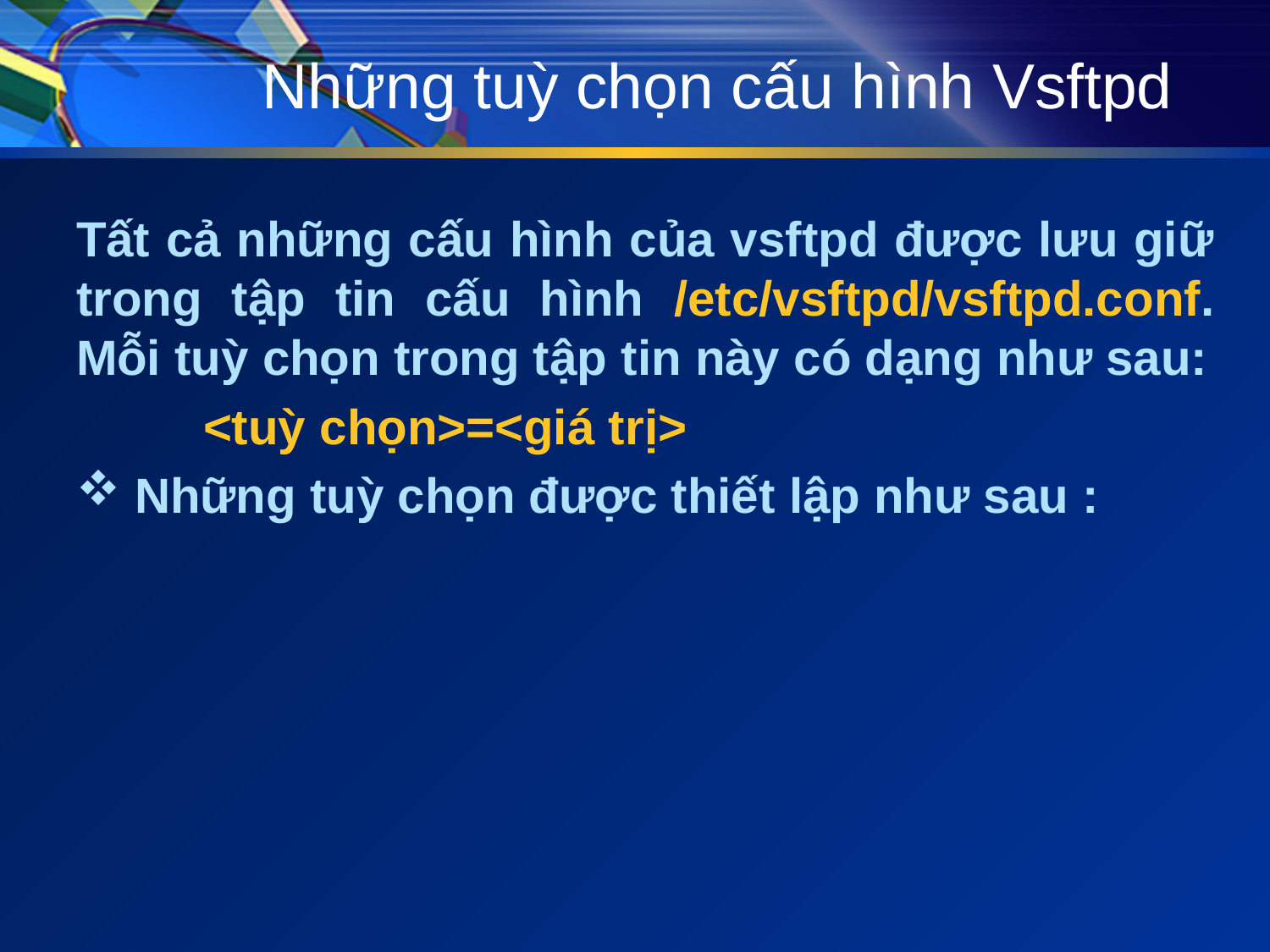

# Những tuỳ chọn cấu hình Vsftpd
Tất cả những cấu hình của vsftpd được lưu giữ trong tập tin cấu hình /etc/vsftpd/vsftpd.conf. Mỗi tuỳ chọn trong tập tin này có dạng như sau:
	<tuỳ chọn>=<giá trị>
 Những tuỳ chọn được thiết lập như sau :